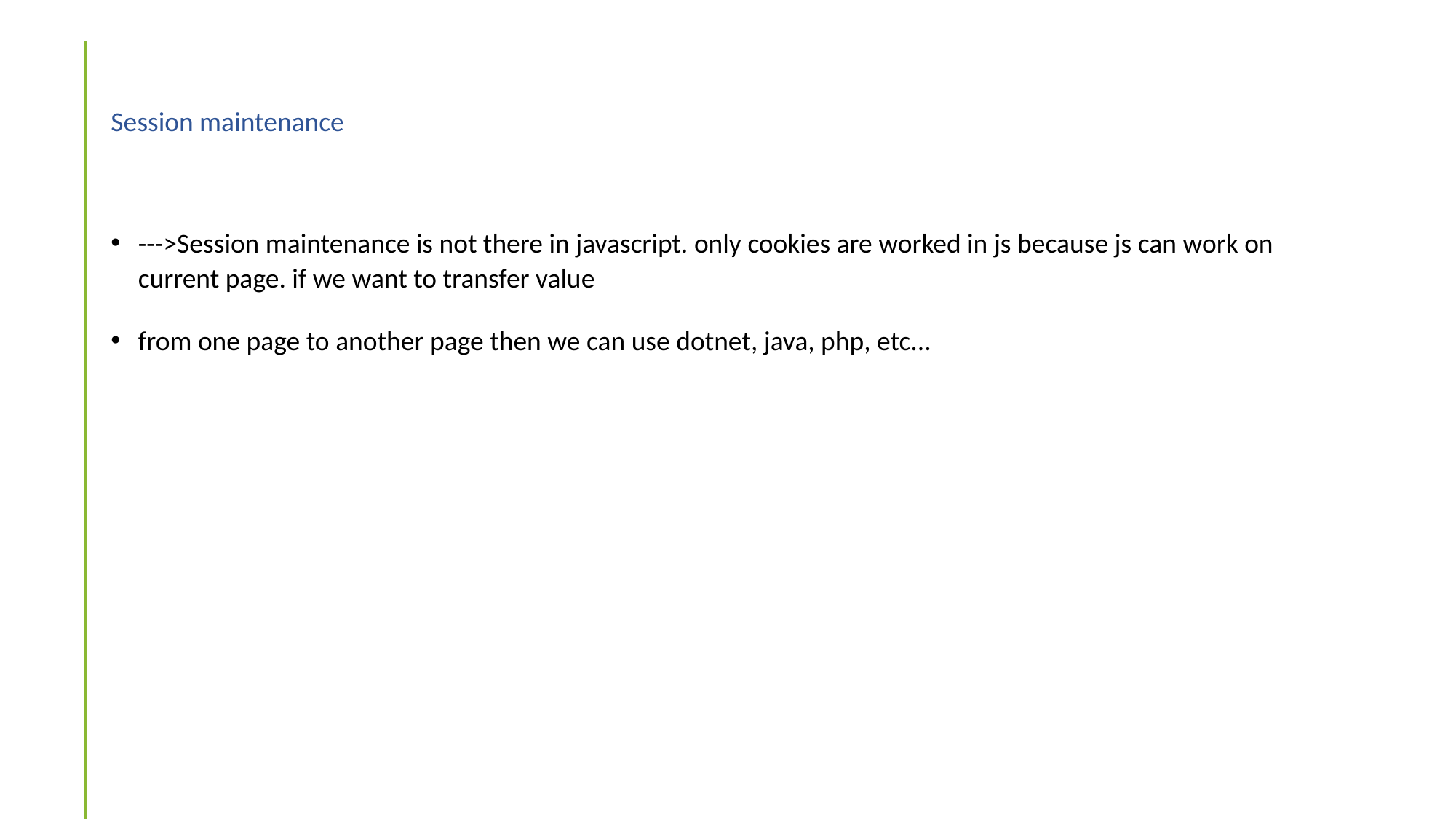

# Session maintenance
--->Session maintenance is not there in javascript. only cookies are worked in js because js can work on current page. if we want to transfer value
from one page to another page then we can use dotnet, java, php, etc...